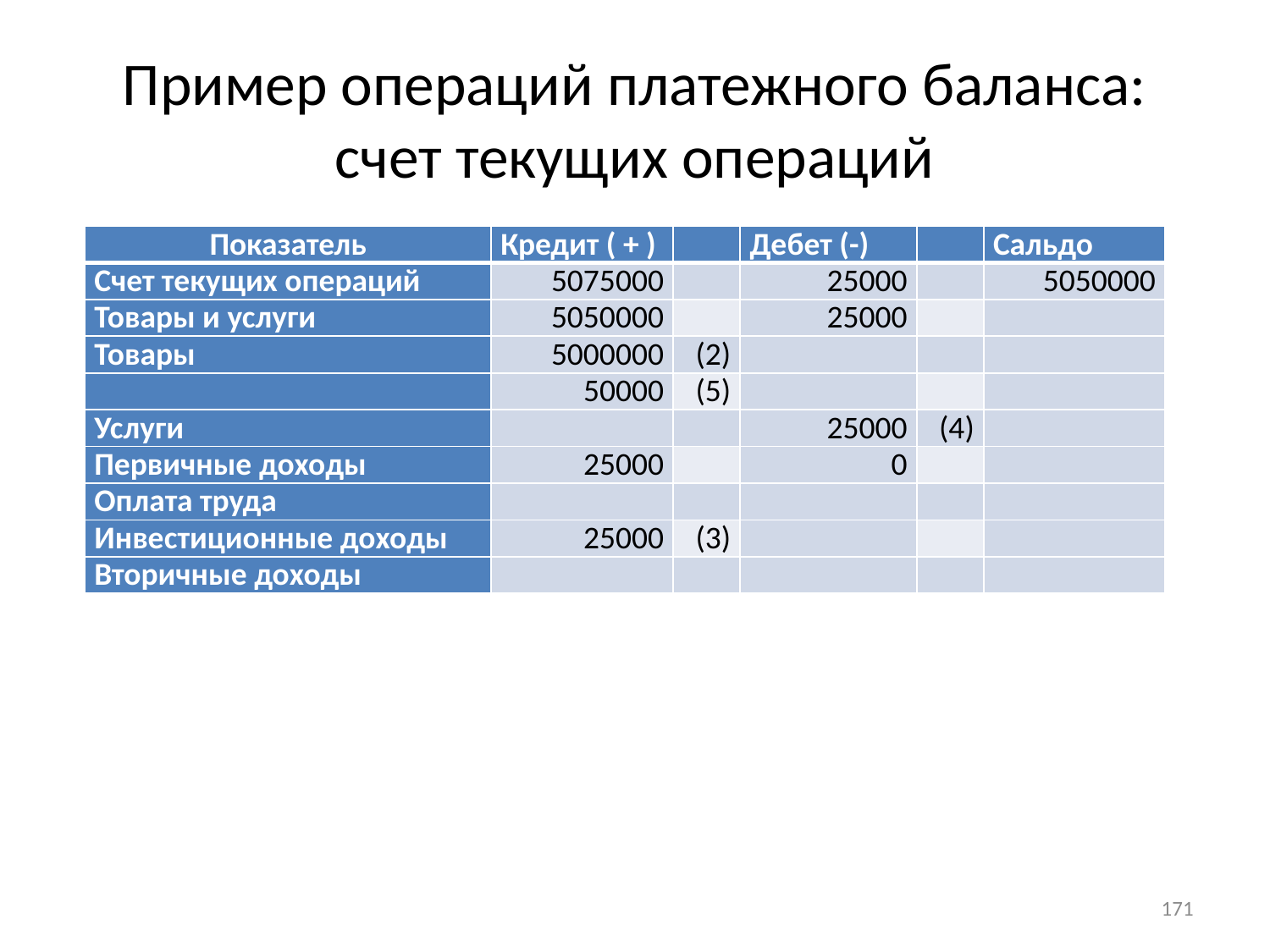

# Пример операций платежного баланса: счет текущих операций
| Показатель | Кредит ( + ) |  | Дебет (-) |  | Сальдо |
| --- | --- | --- | --- | --- | --- |
| Счет текущих операций | 5075000 |  | 25000 |  | 5050000 |
| Товары и услуги | 5050000 |  | 25000 |  |  |
| Товары | 5000000 | (2) |  |  |  |
|  | 50000 | (5) |  |  |  |
| Услуги |  |  | 25000 | (4) |  |
| Первичные доходы | 25000 |  | 0 |  |  |
| Оплата труда |  |  |  |  |  |
| Инвестиционные доходы | 25000 | (3) |  |  |  |
| Вторичные доходы |  |  |  |  |  |
171